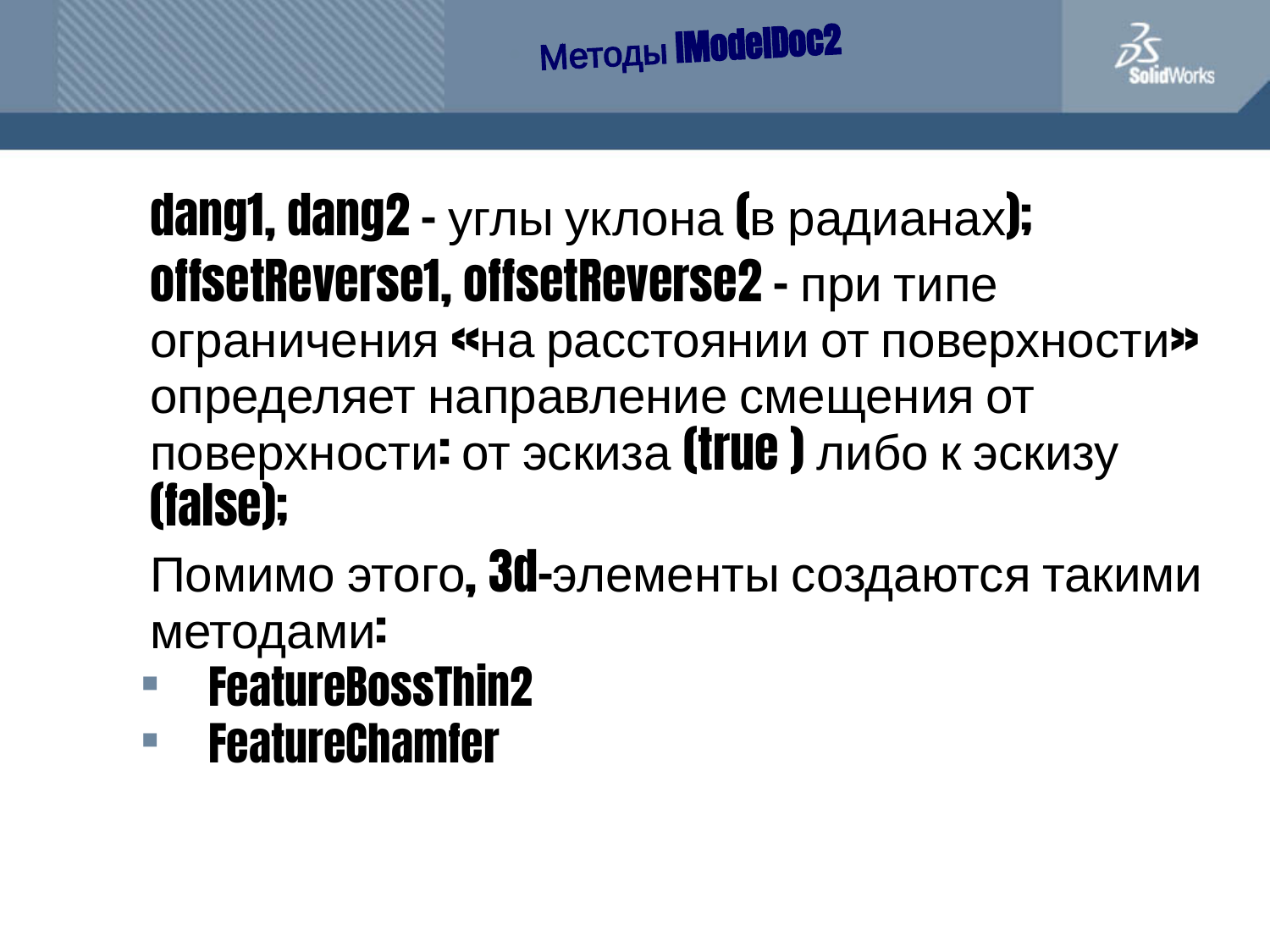

Методы IModelDoc2

	dang1, dang2 – углы уклона (в радианах);
	offsetReverse1, offsetReverse2 – при типе ограничения «на расстоянии от поверхности» определяет направление смещения от поверхности: от эскиза (true ) либо к эскизу (false);
	Помимо этого, 3d-элементы создаются такими методами:
FeatureBossThin2
FeatureChamfer